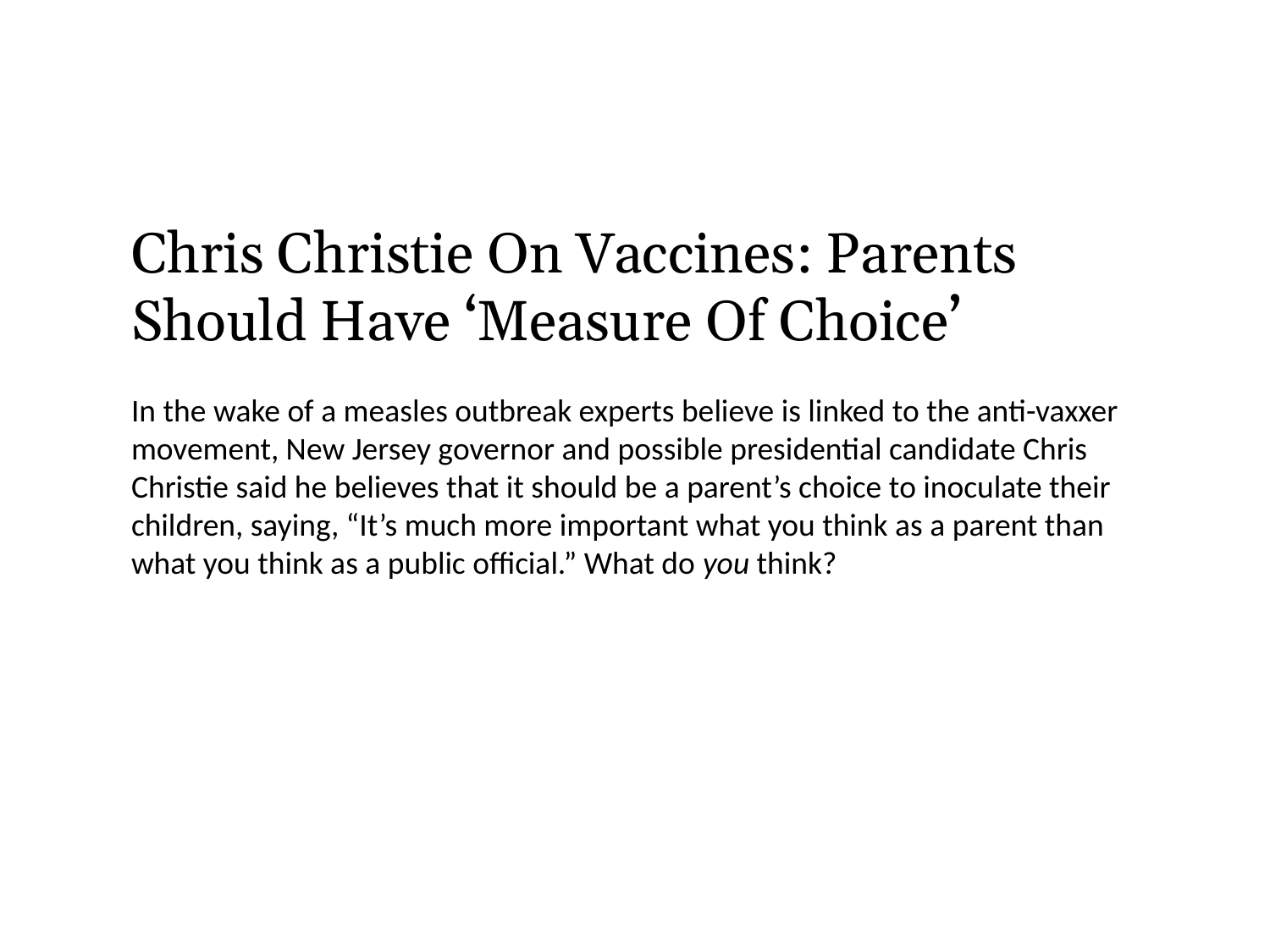

Chris Christie On Vaccines: Parents Should Have ‘Measure Of Choice’

In the wake of a measles outbreak experts believe is linked to the anti-vaxxer movement, New Jersey governor and possible presidential candidate Chris Christie said he believes that it should be a parent’s choice to inoculate their children, saying, “It’s much more important what you think as a parent than what you think as a public official.” What do you think?